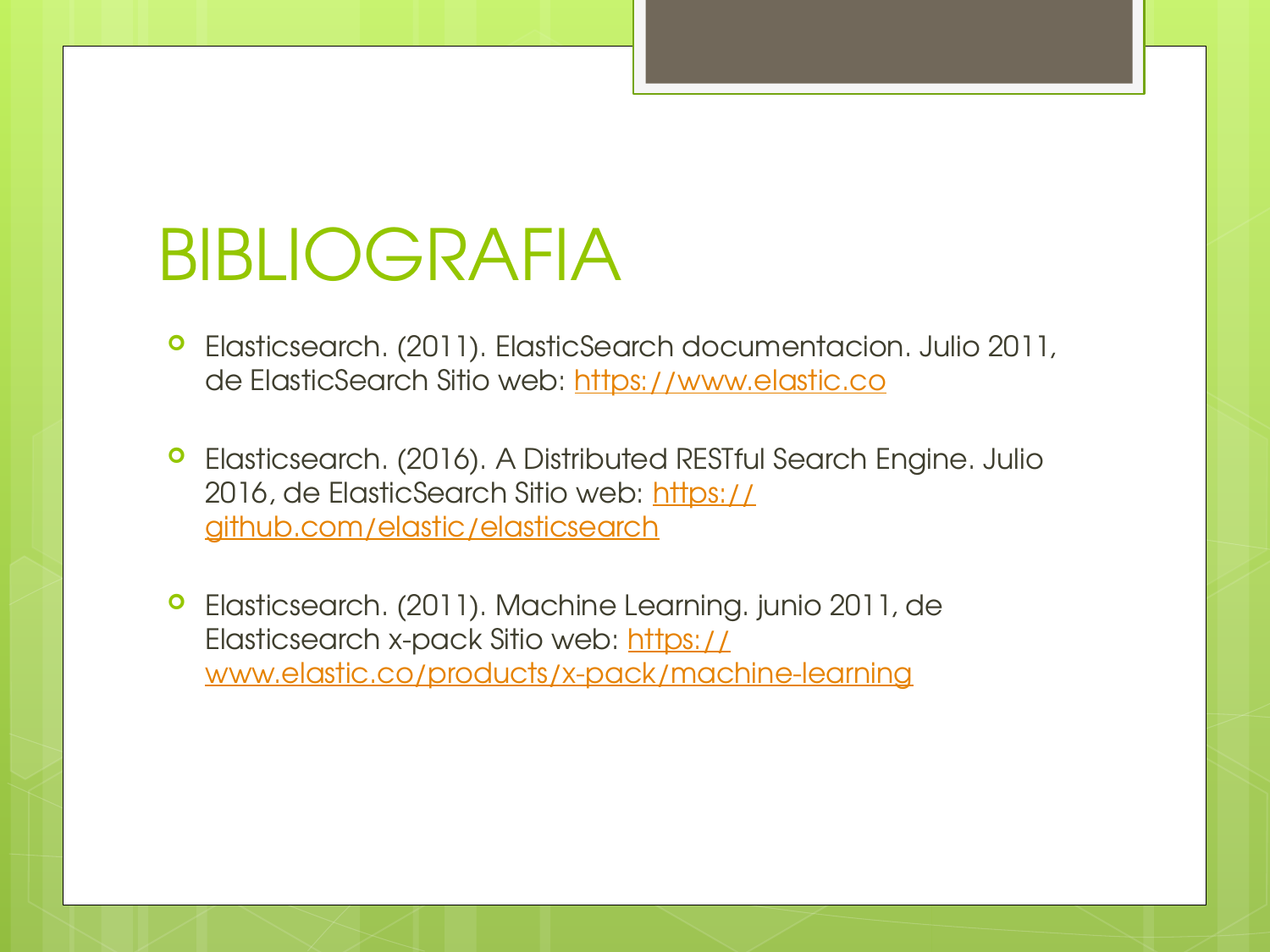

# BIBLIOGRAFIA
Elasticsearch. (2011). ElasticSearch documentacion. Julio 2011, de ElasticSearch Sitio web: https://www.elastic.co

Elasticsearch. (2016). A Distributed RESTful Search Engine. Julio 2016, de ElasticSearch Sitio web: https://github.com/elastic/elasticsearch

Elasticsearch. (2011). Machine Learning. junio 2011, de Elasticsearch x-pack Sitio web: https://www.elastic.co/products/x-pack/machine-learning